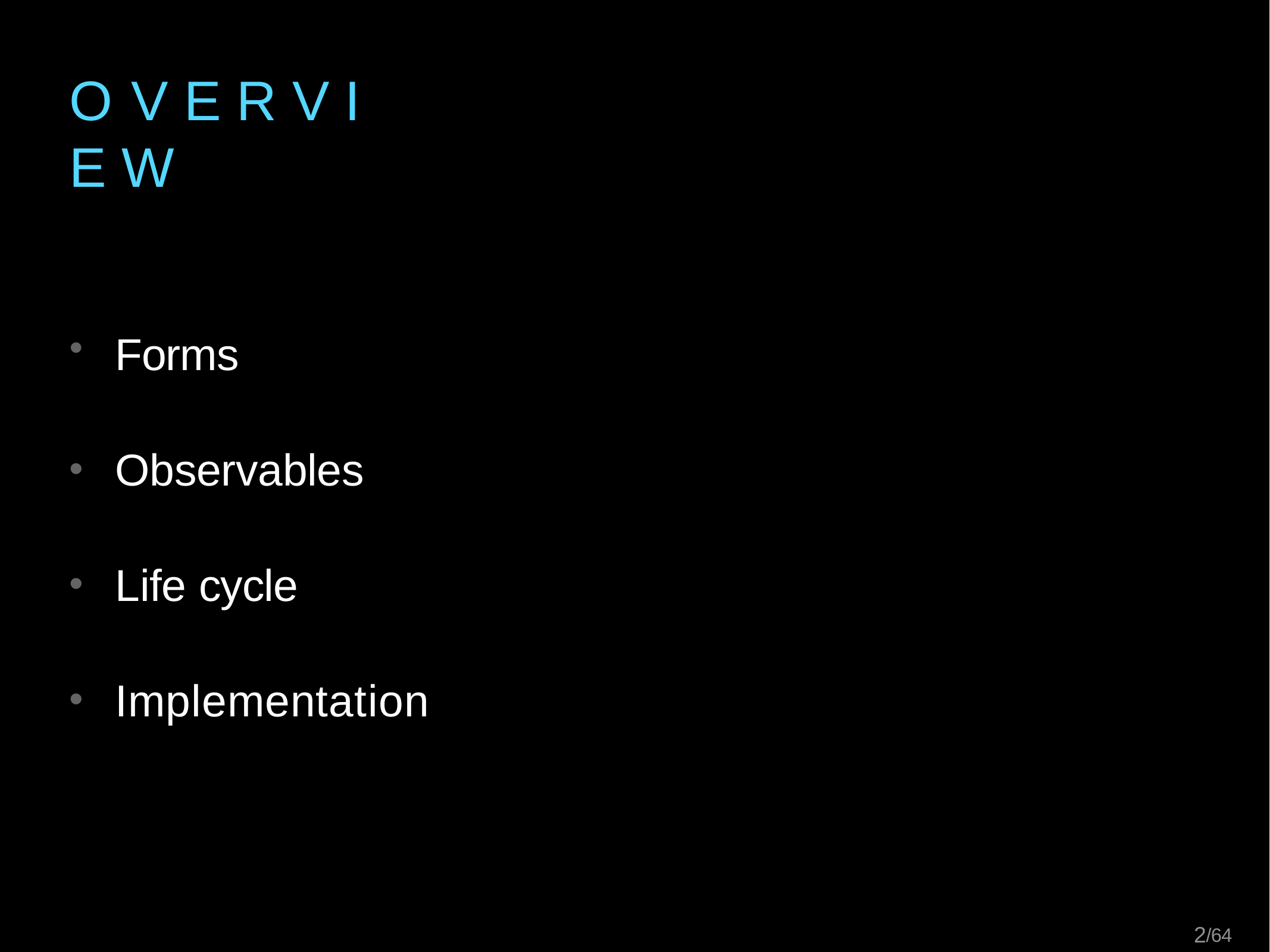

# O V E R V I E W
Forms

Observables

Life cycle

Implementation
2/64